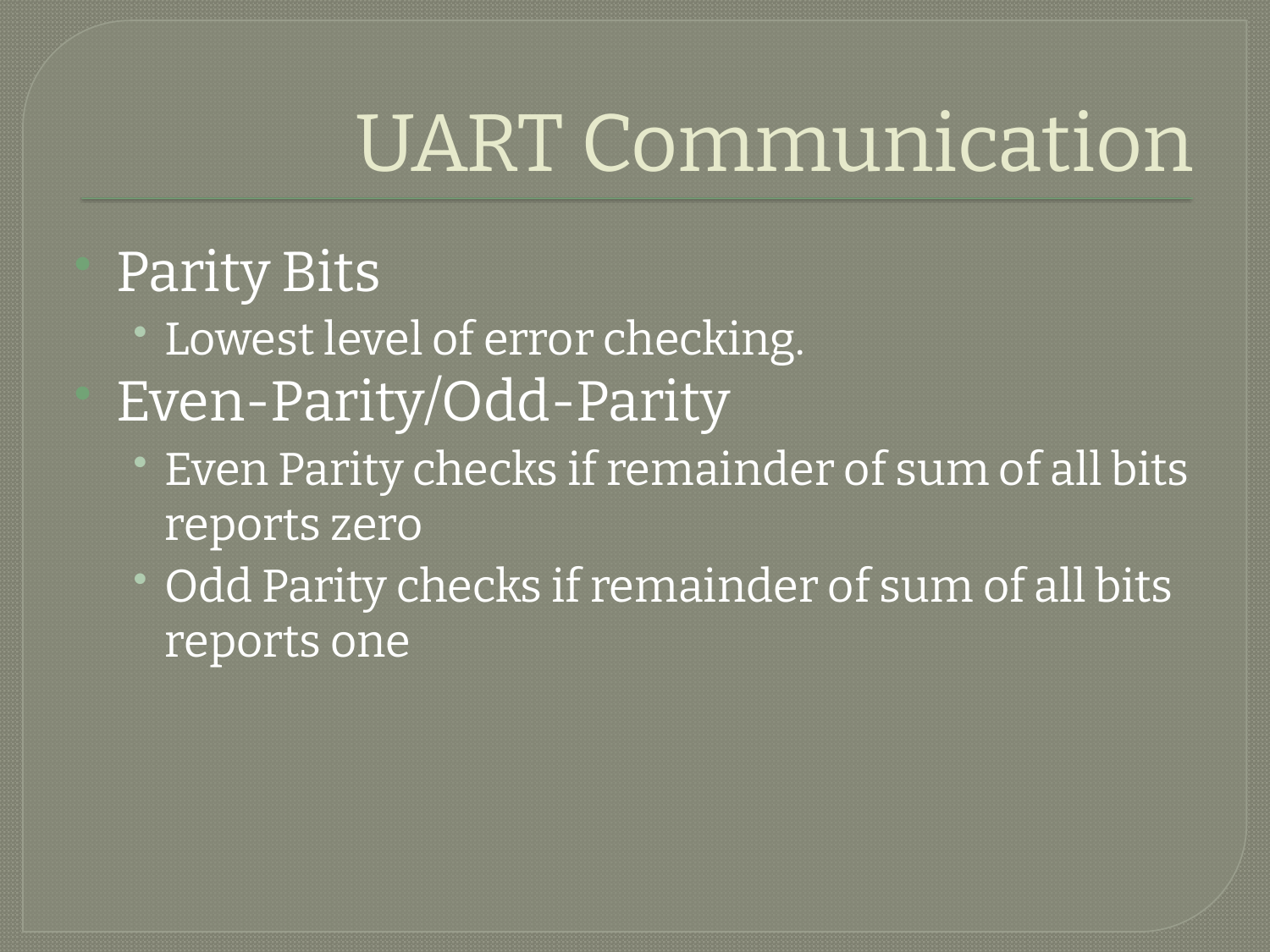

# UART Communication
Parity Bits
Lowest level of error checking.
Even-Parity/Odd-Parity
Even Parity checks if remainder of sum of all bits reports zero
Odd Parity checks if remainder of sum of all bits reports one